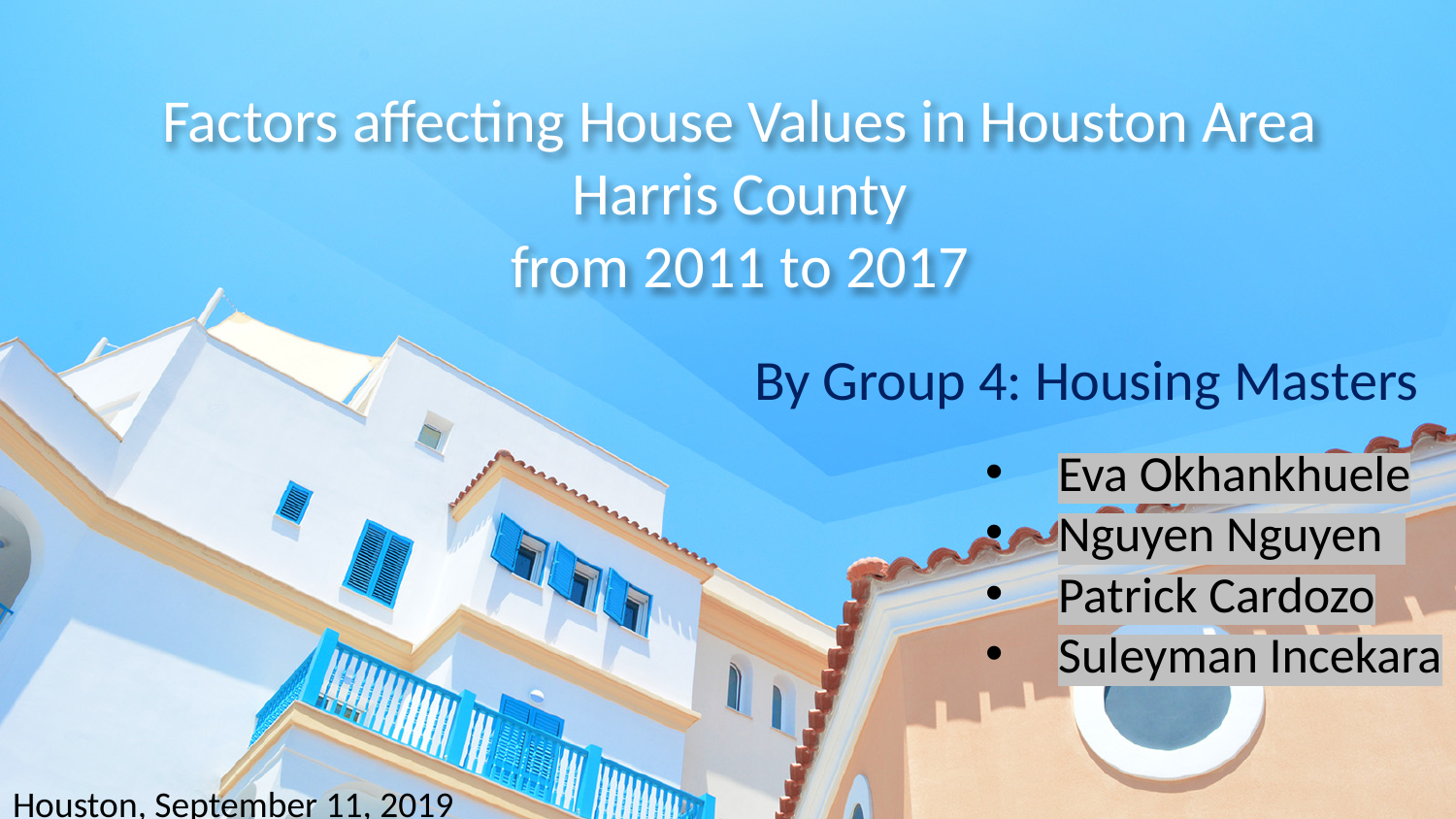

# Factors affecting House Values in Houston Area Harris County from 2011 to 2017
By Group 4: Housing Masters
Eva Okhankhuele
Nguyen Nguyen
Patrick Cardozo
Suleyman Incekara

Houston, September 11, 2019